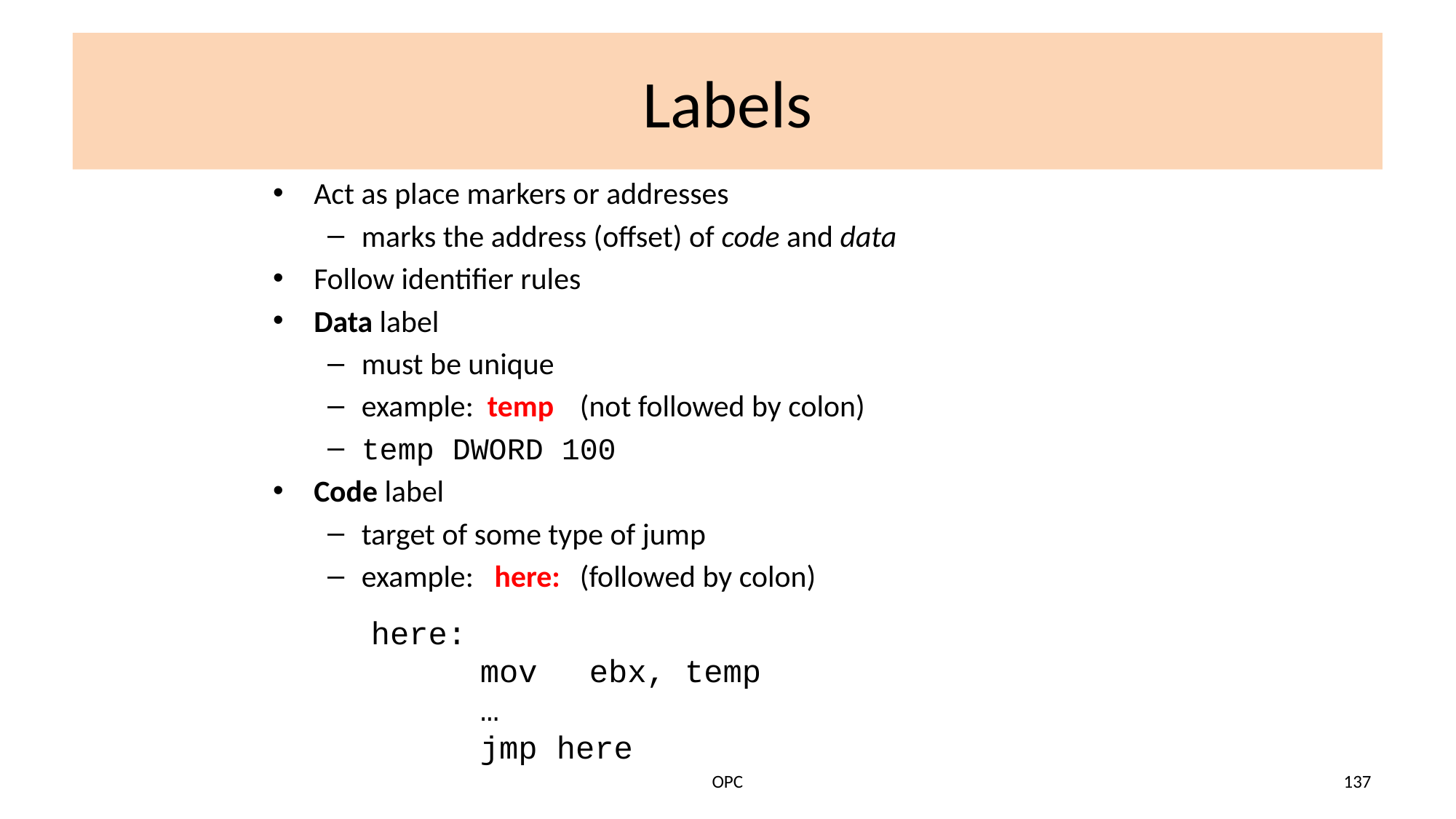

# Labels
Act as place markers or addresses
marks the address (offset) of code and data
Follow identifier rules
Data label
must be unique
example:  temp	(not followed by colon)
temp DWORD 100
Code label
target of some type of jump
example:   here:	(followed by colon)
here:
	mov	ebx, temp
	…
	jmp here
OPC
137